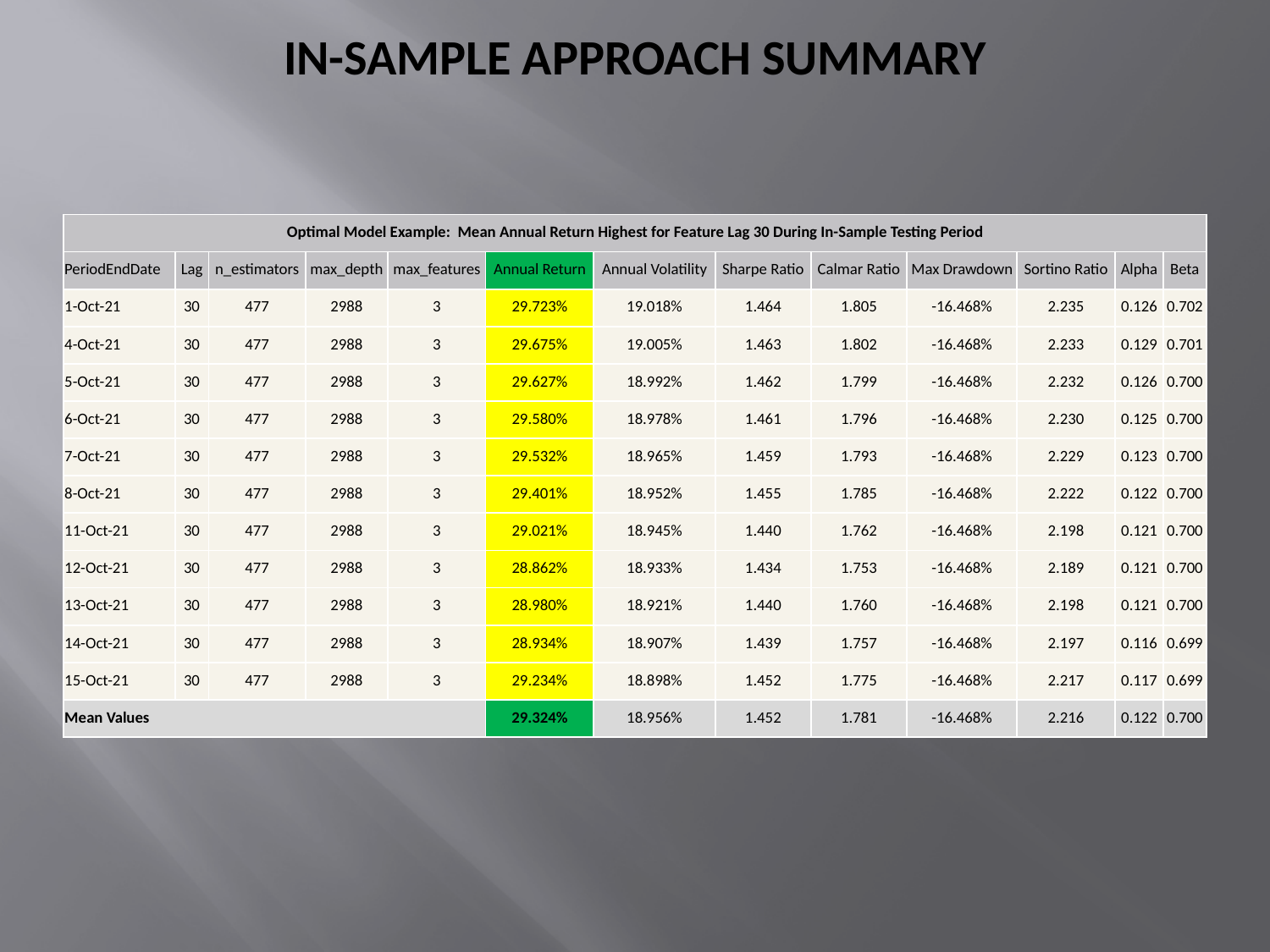

# In-Sample Approach Summary

| Optimal Model Example: Mean Annual Return Highest for Feature Lag 30 During In-Sample Testing Period |  |  |  |  |  |  |  |  |  |  |  |  |
| --- | --- | --- | --- | --- | --- | --- | --- | --- | --- | --- | --- | --- |
| PeriodEndDate | Lag | n\_estimators | max\_depth | max\_features | Annual Return | Annual Volatility | Sharpe Ratio | Calmar Ratio | Max Drawdown | Sortino Ratio | Alpha | Beta |
| 1-Oct-21 | 30 | 477 | 2988 | 3 | 29.723% | 19.018% | 1.464 | 1.805 | -16.468% | 2.235 | 0.126 | 0.702 |
| 4-Oct-21 | 30 | 477 | 2988 | 3 | 29.675% | 19.005% | 1.463 | 1.802 | -16.468% | 2.233 | 0.129 | 0.701 |
| 5-Oct-21 | 30 | 477 | 2988 | 3 | 29.627% | 18.992% | 1.462 | 1.799 | -16.468% | 2.232 | 0.126 | 0.700 |
| 6-Oct-21 | 30 | 477 | 2988 | 3 | 29.580% | 18.978% | 1.461 | 1.796 | -16.468% | 2.230 | 0.125 | 0.700 |
| 7-Oct-21 | 30 | 477 | 2988 | 3 | 29.532% | 18.965% | 1.459 | 1.793 | -16.468% | 2.229 | 0.123 | 0.700 |
| 8-Oct-21 | 30 | 477 | 2988 | 3 | 29.401% | 18.952% | 1.455 | 1.785 | -16.468% | 2.222 | 0.122 | 0.700 |
| 11-Oct-21 | 30 | 477 | 2988 | 3 | 29.021% | 18.945% | 1.440 | 1.762 | -16.468% | 2.198 | 0.121 | 0.700 |
| 12-Oct-21 | 30 | 477 | 2988 | 3 | 28.862% | 18.933% | 1.434 | 1.753 | -16.468% | 2.189 | 0.121 | 0.700 |
| 13-Oct-21 | 30 | 477 | 2988 | 3 | 28.980% | 18.921% | 1.440 | 1.760 | -16.468% | 2.198 | 0.121 | 0.700 |
| 14-Oct-21 | 30 | 477 | 2988 | 3 | 28.934% | 18.907% | 1.439 | 1.757 | -16.468% | 2.197 | 0.116 | 0.699 |
| 15-Oct-21 | 30 | 477 | 2988 | 3 | 29.234% | 18.898% | 1.452 | 1.775 | -16.468% | 2.217 | 0.117 | 0.699 |
| Mean Values |  |  |  |  | 29.324% | 18.956% | 1.452 | 1.781 | -16.468% | 2.216 | 0.122 | 0.700 |